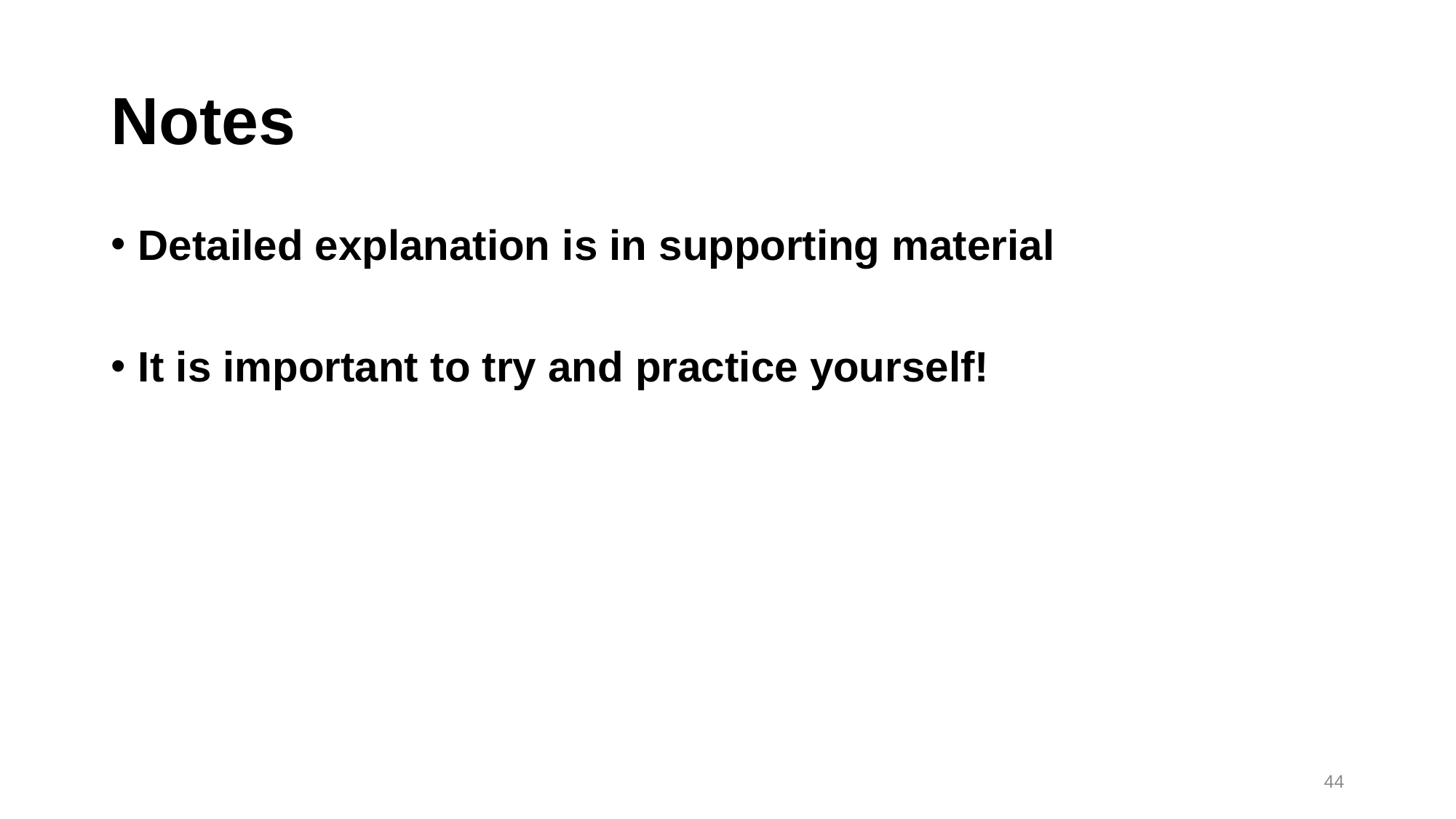

# Notes
Detailed explanation is in supporting material

It is important to try and practice yourself!

44